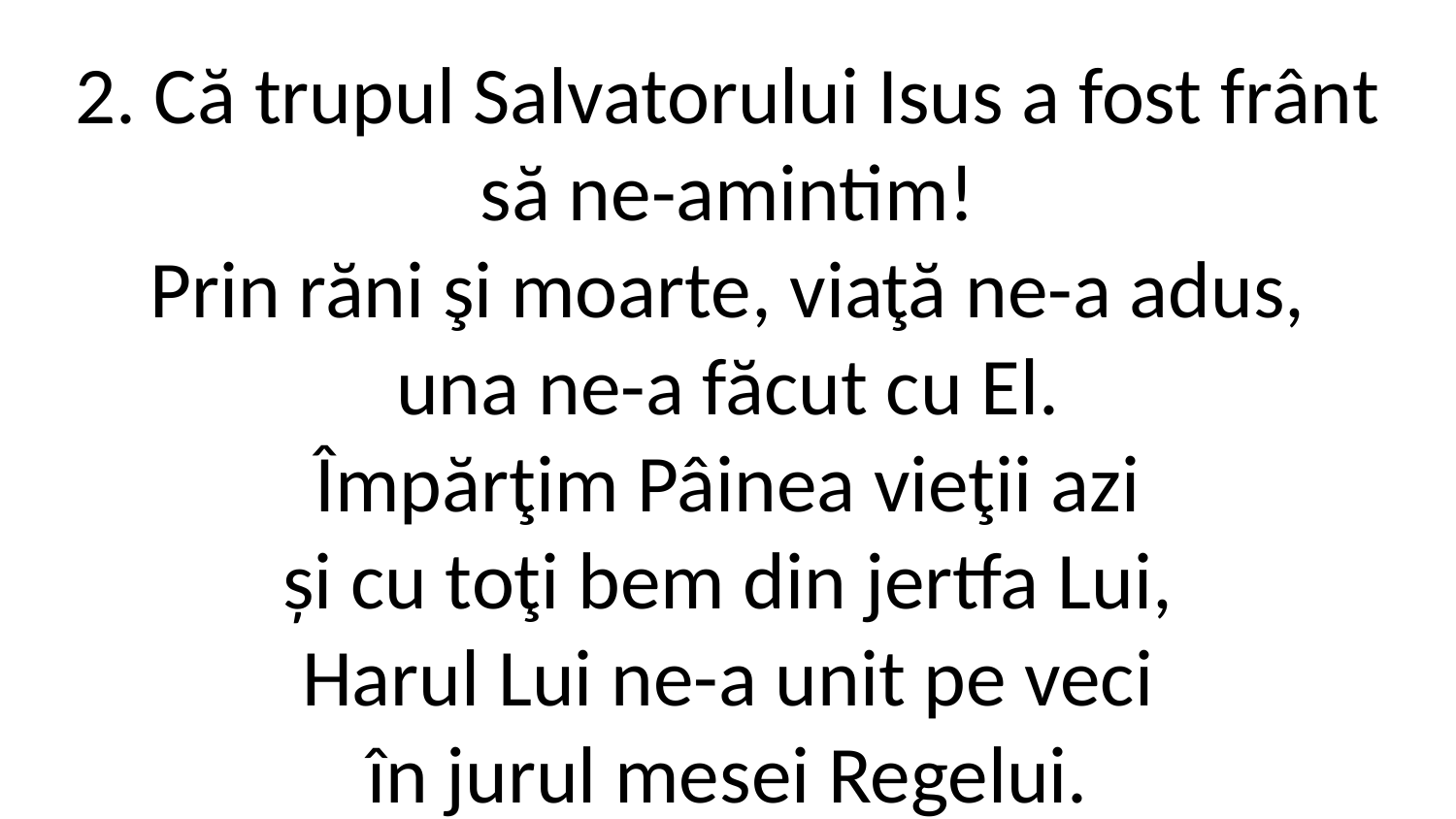

2. Că trupul Salvatorului Isus a fost frânt
să ne-amintim!
Prin răni şi moarte, viaţă ne-a adus,
una ne-a făcut cu El.
Împărţim Pâinea vieţii azi
și cu toţi bem din jertfa Lui,
Harul Lui ne-a unit pe veci
în jurul mesei Regelui.